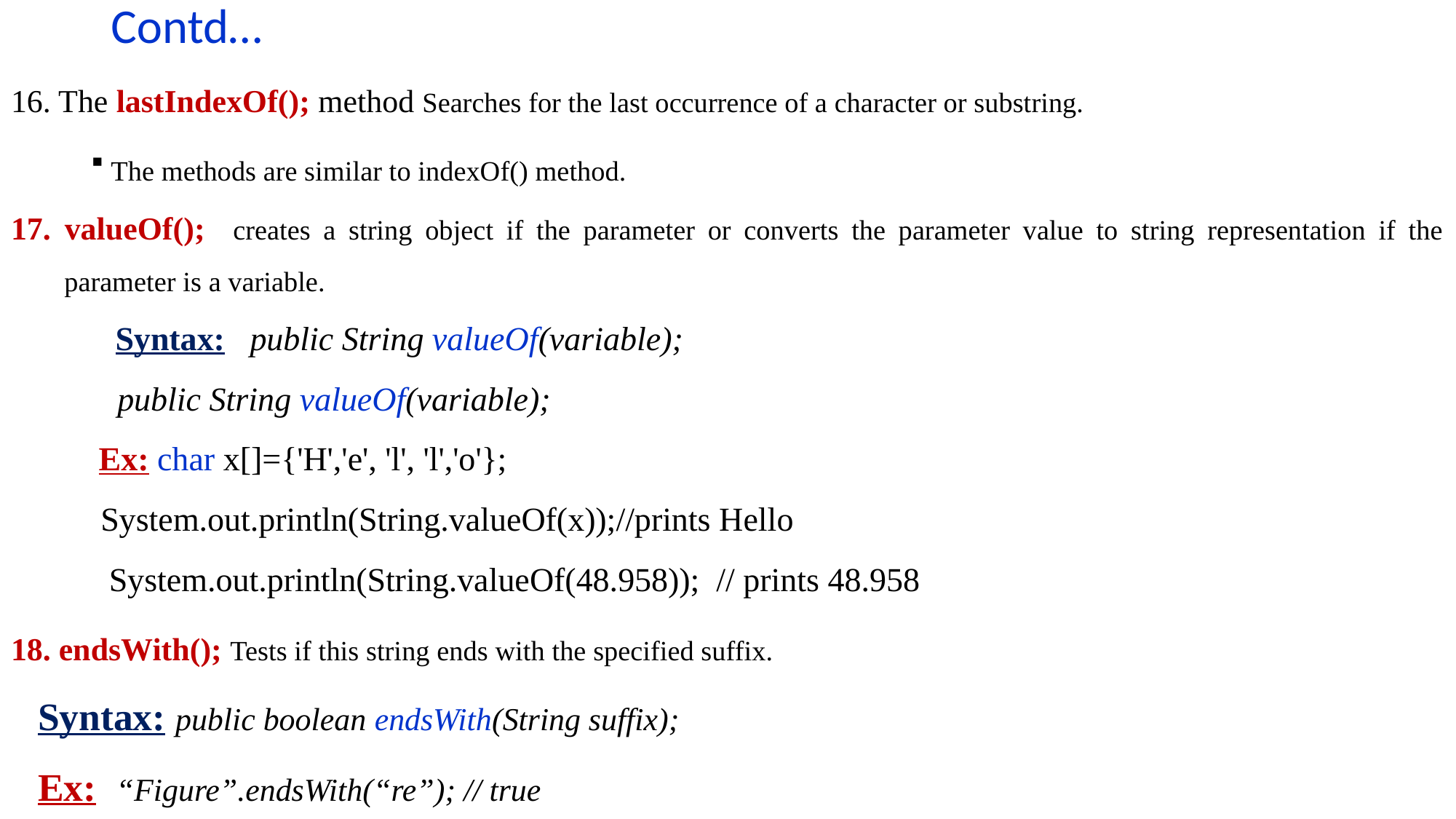

# Contd…
16. The lastIndexOf(); method Searches for the last occurrence of a character or substring.
The methods are similar to indexOf() method.
17. valueOf();  creates a string object if the parameter or converts the parameter value to string representation if the parameter is a variable.
      Syntax:   public String valueOf(variable);
			   public String valueOf(variable);
    Ex: char x[]={'H','e', 'l', 'l','o'};
		 System.out.println(String.valueOf(x));//prints Hello
		  System.out.println(String.valueOf(48.958));  // prints 48.958
18. endsWith(); Tests if this string ends with the specified suffix.
		Syntax: public boolean endsWith(String suffix);
		Ex:  “Figure”.endsWith(“re”); // true